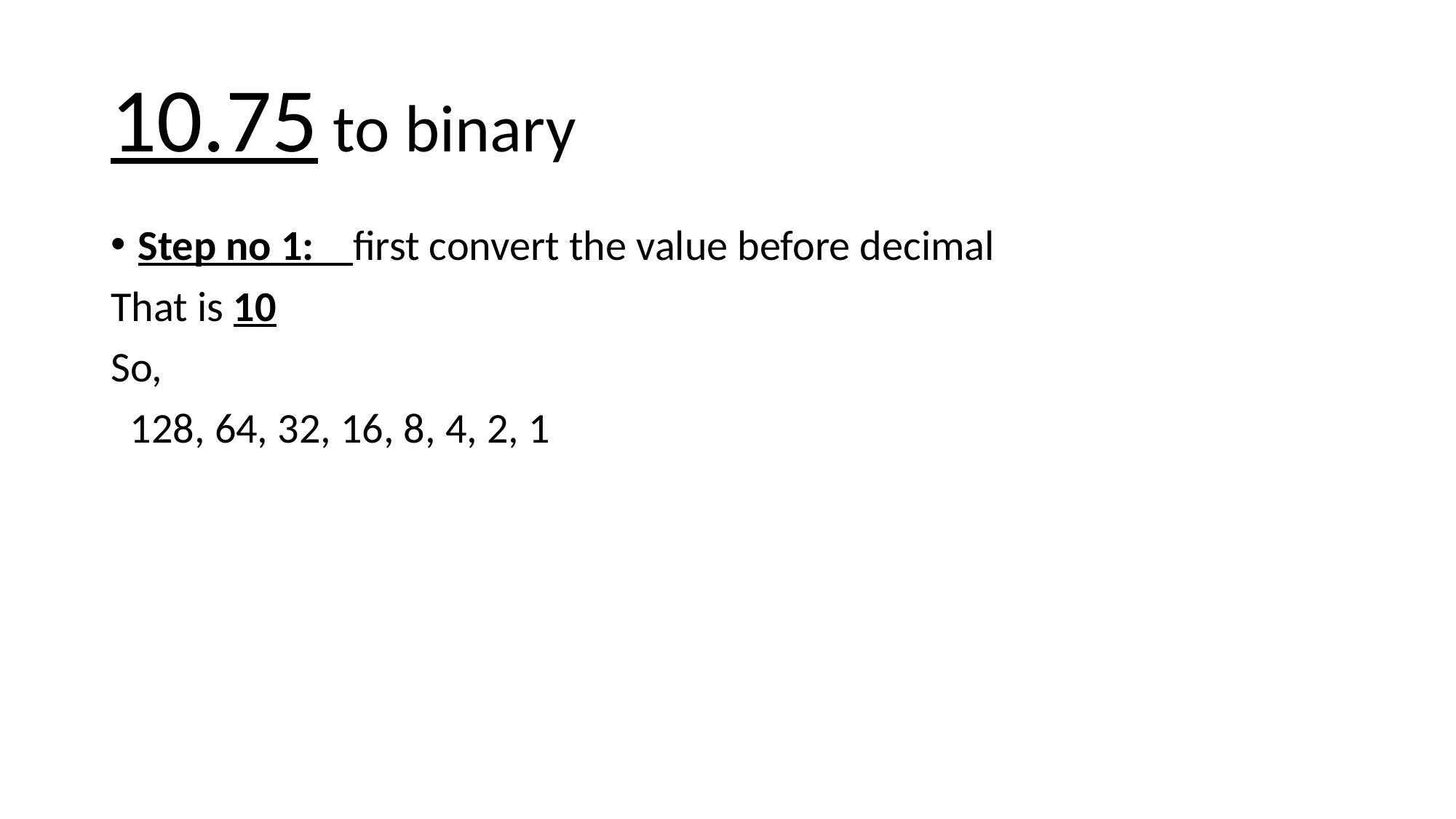

# 10.75 to binary
Step no 1:    first convert the value before decimal
That is 10
So,
  128, 64, 32, 16, 8, 4, 2, 1